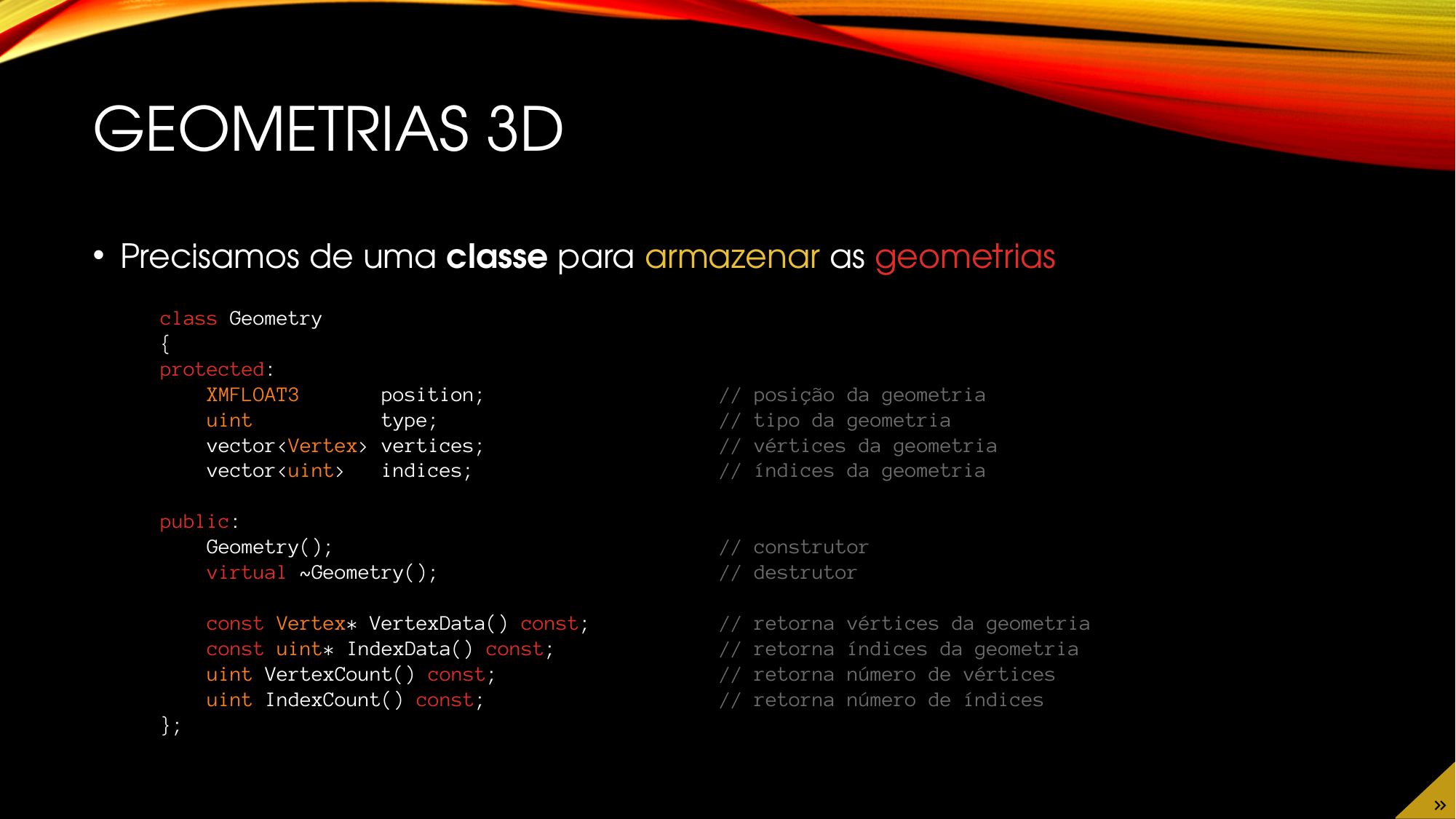

# Geometrias 3d
Precisamos de uma classe para armazenar as geometrias
class Geometry
{
protected:
    XMFLOAT3       position;                    // posição da geometria
    uint           type;                        // tipo da geometria
    vector<Vertex> vertices;                    // vértices da geometria
    vector<uint>   indices;                     // índices da geometria

public:
    Geometry();                                 // construtor
    virtual ~Geometry();                        // destrutor

    const Vertex* VertexData() const;           // retorna vértices da geometria
    const uint* IndexData() const;              // retorna índices da geometria
    uint VertexCount() const;                   // retorna número de vértices
    uint IndexCount() const;                    // retorna número de índices
};

»